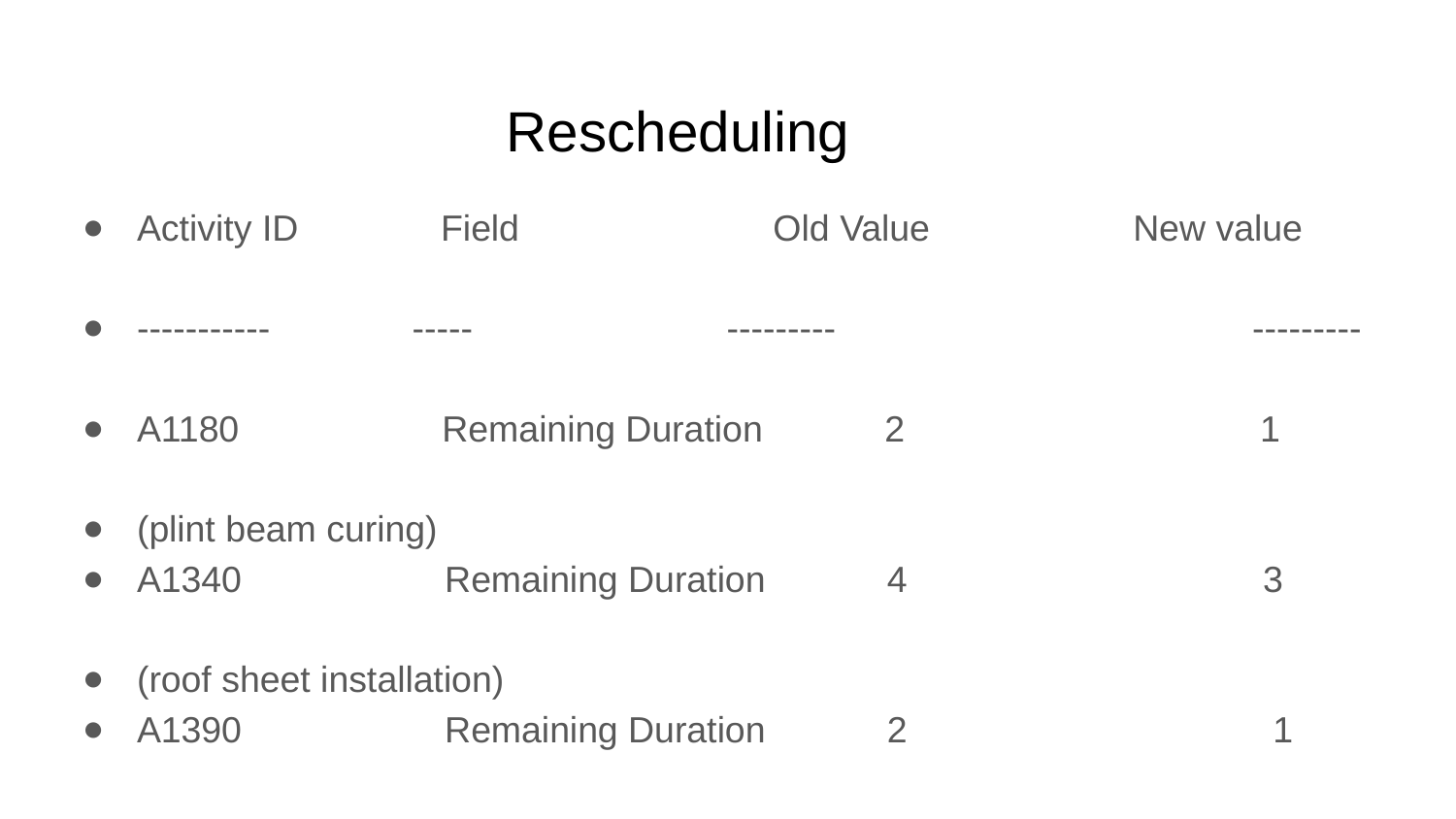

# Rescheduling
Activity ID              Field                         Old Value                    New value
-----------              -----                         ---------                                         ---------
A1180                    Remaining Duration            2                                   1
(plint beam curing)
A1340                    Remaining Duration            4                                   3
(roof sheet installation)
A1390                    Remaining Duration            2                                    1

Reducing duration to 47 days from 50days